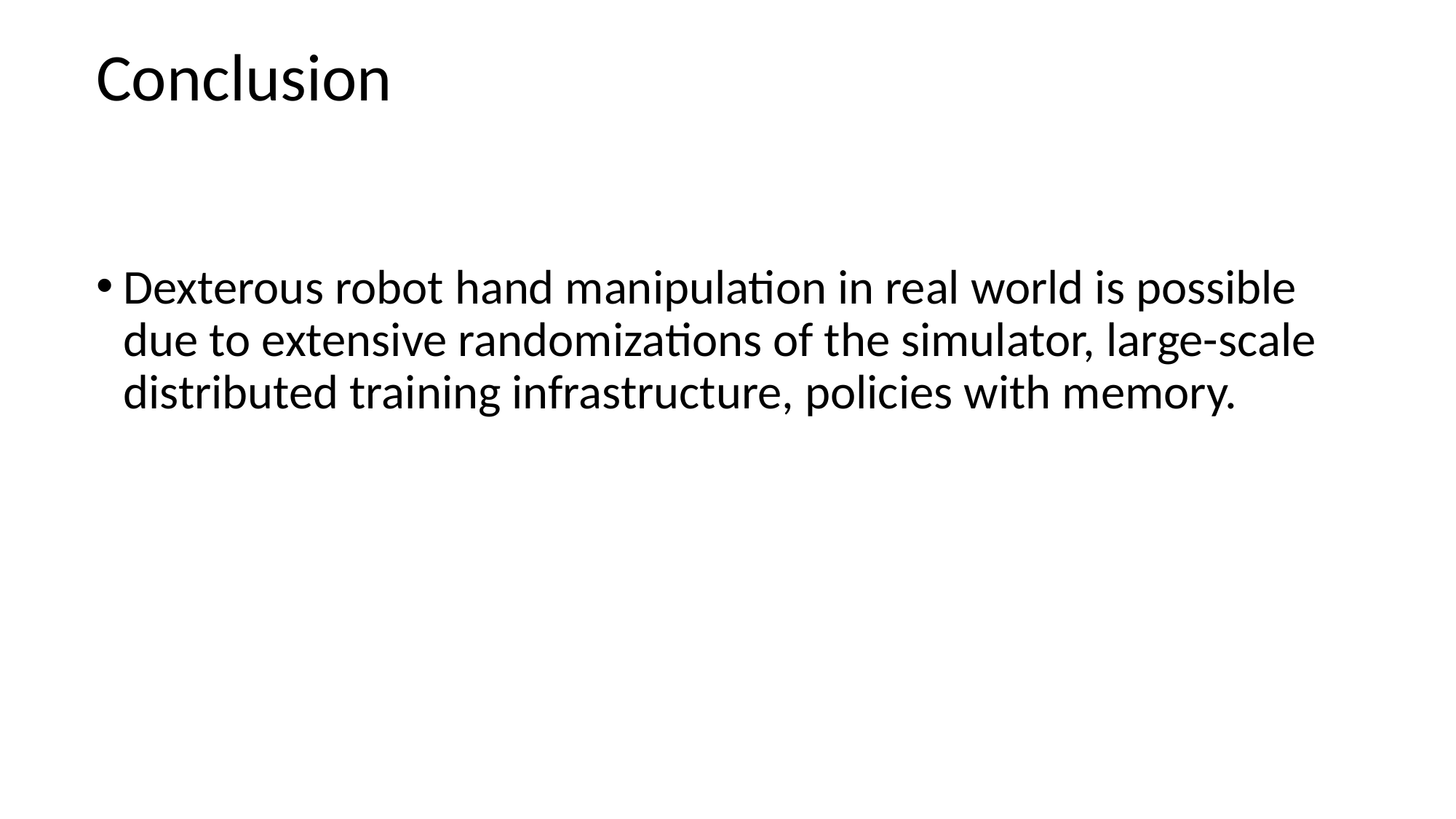

# Conclusion
Dexterous robot hand manipulation in real world is possible due to extensive randomizations of the simulator, large-scale distributed training infrastructure, policies with memory.